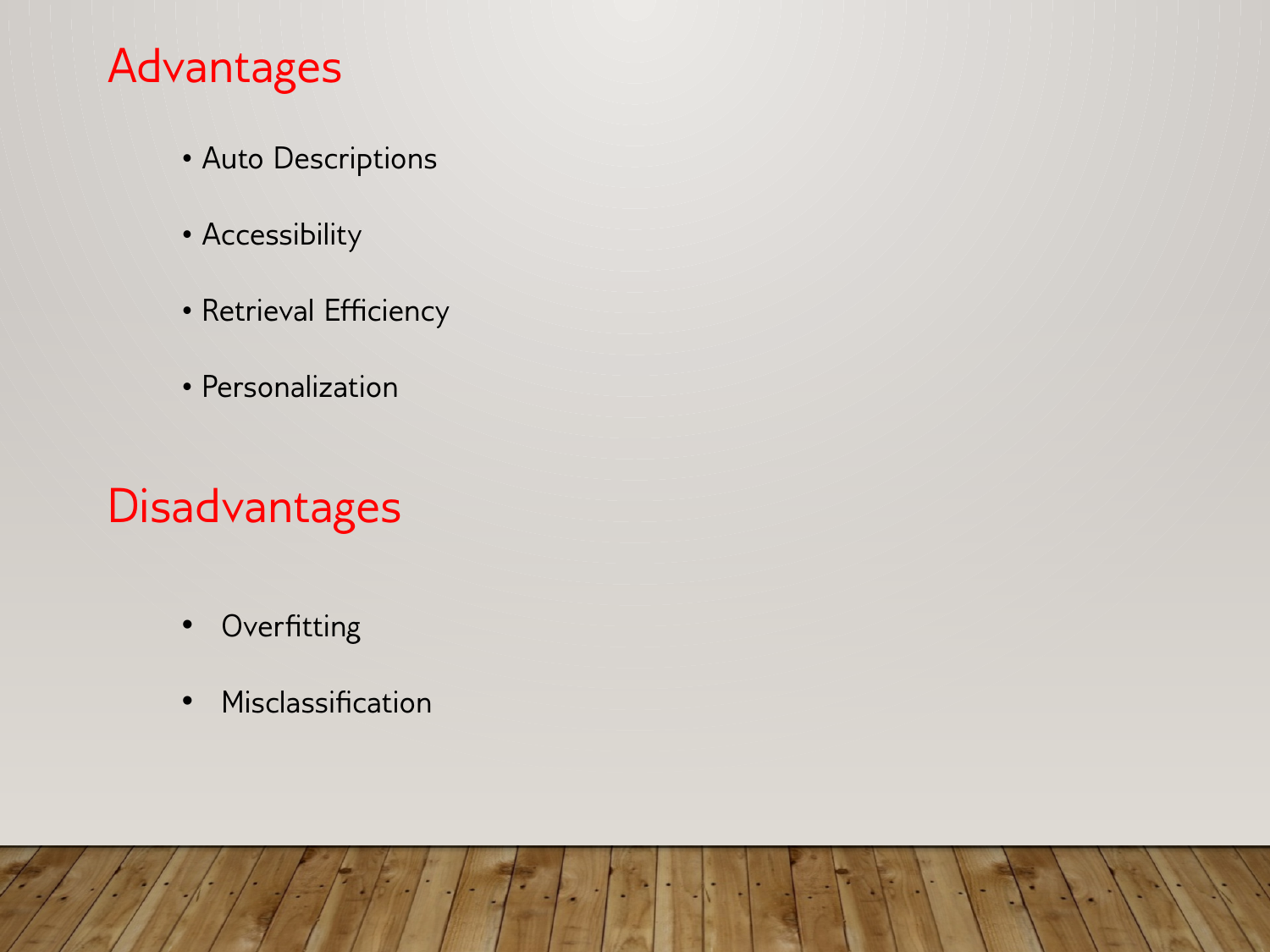

Advantages
• Auto Descriptions

• Accessibility

• Retrieval Efficiency

• Personalization
Disadvantages
Overfitting
Misclassification